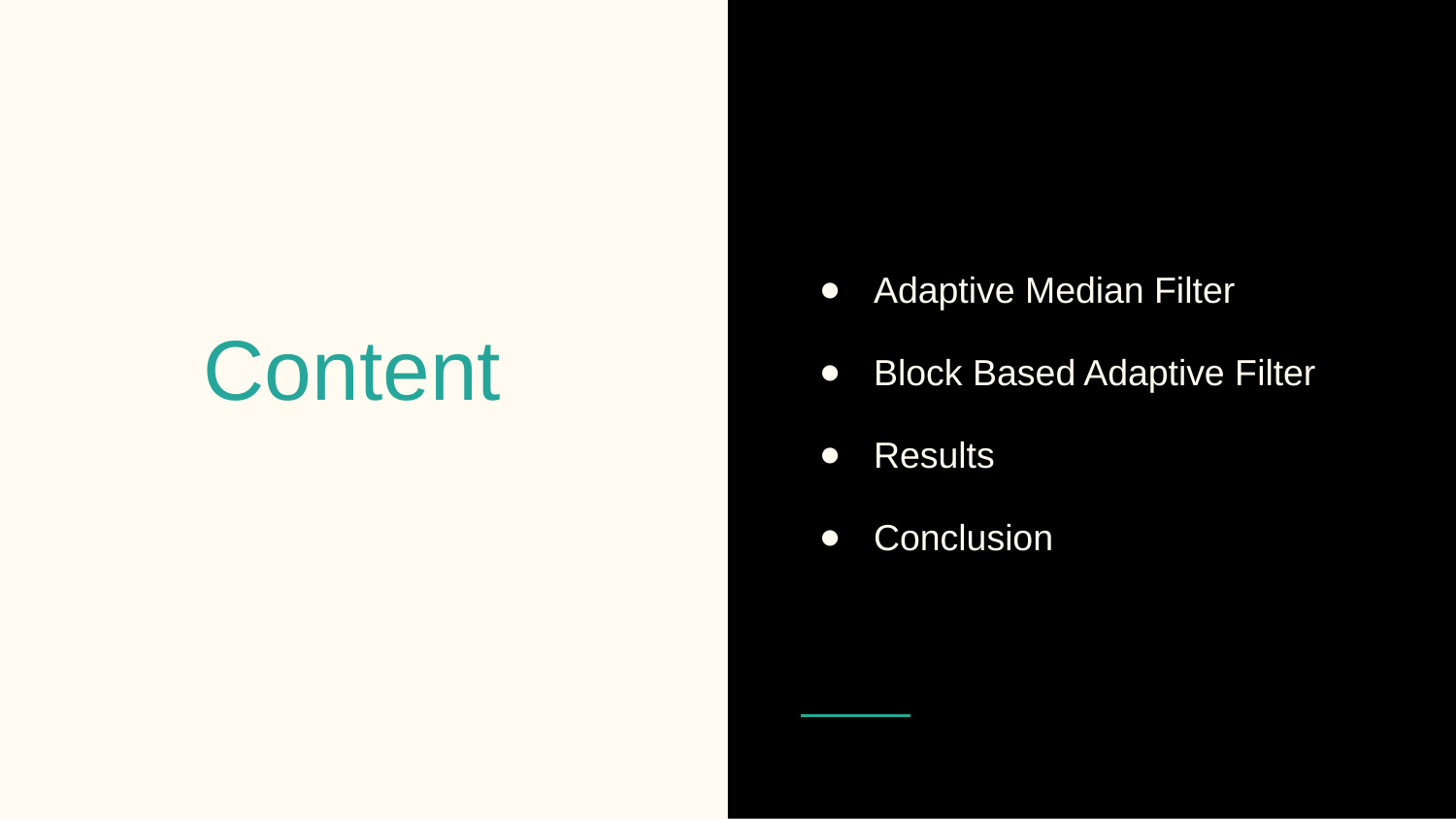

Adaptive Median Filter
Block Based Adaptive Filter
Results
Conclusion
# Content